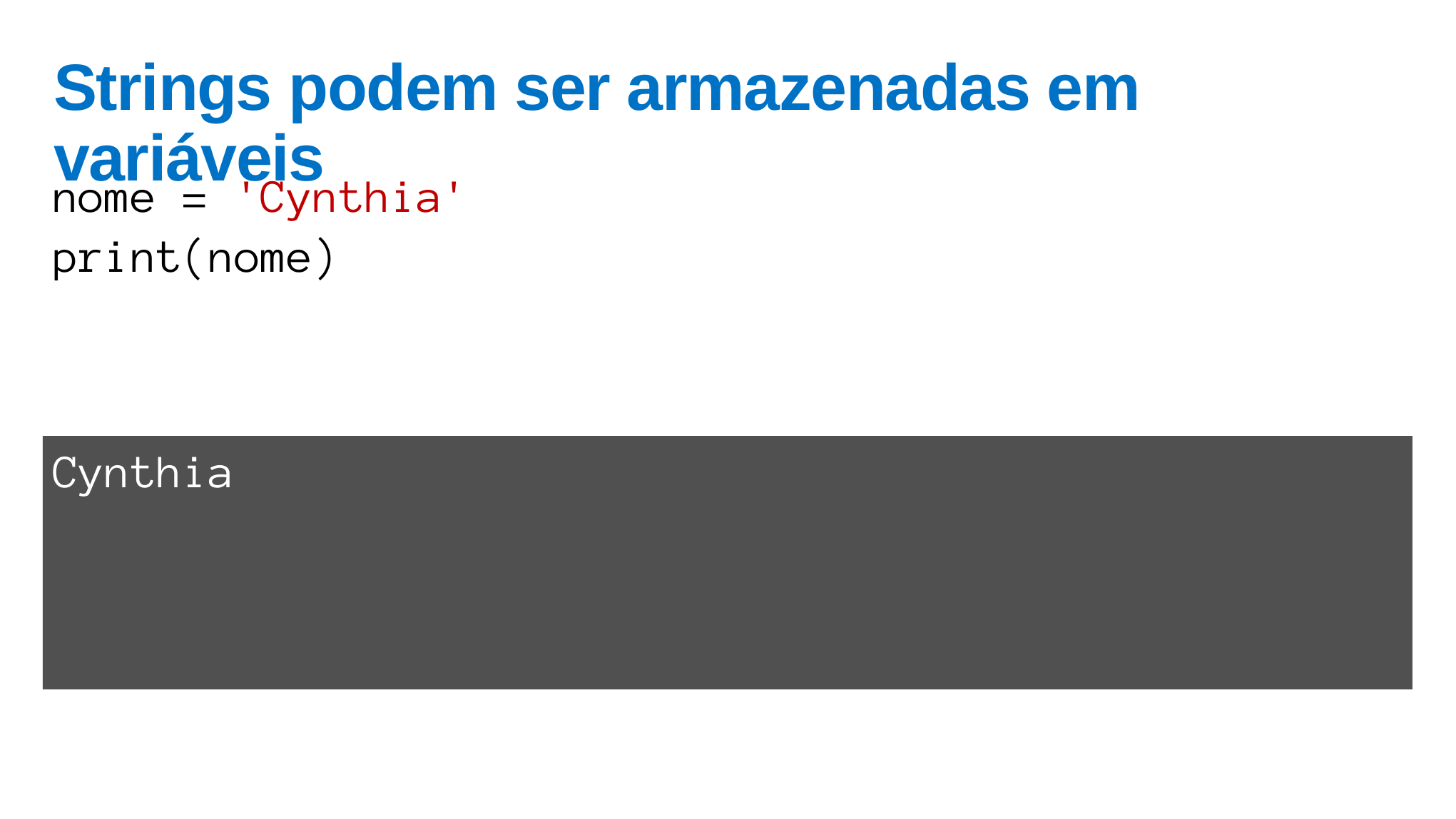

# Strings podem ser armazenadas em variáveis
nome = 'Cynthia'
print(nome)

Cynthia